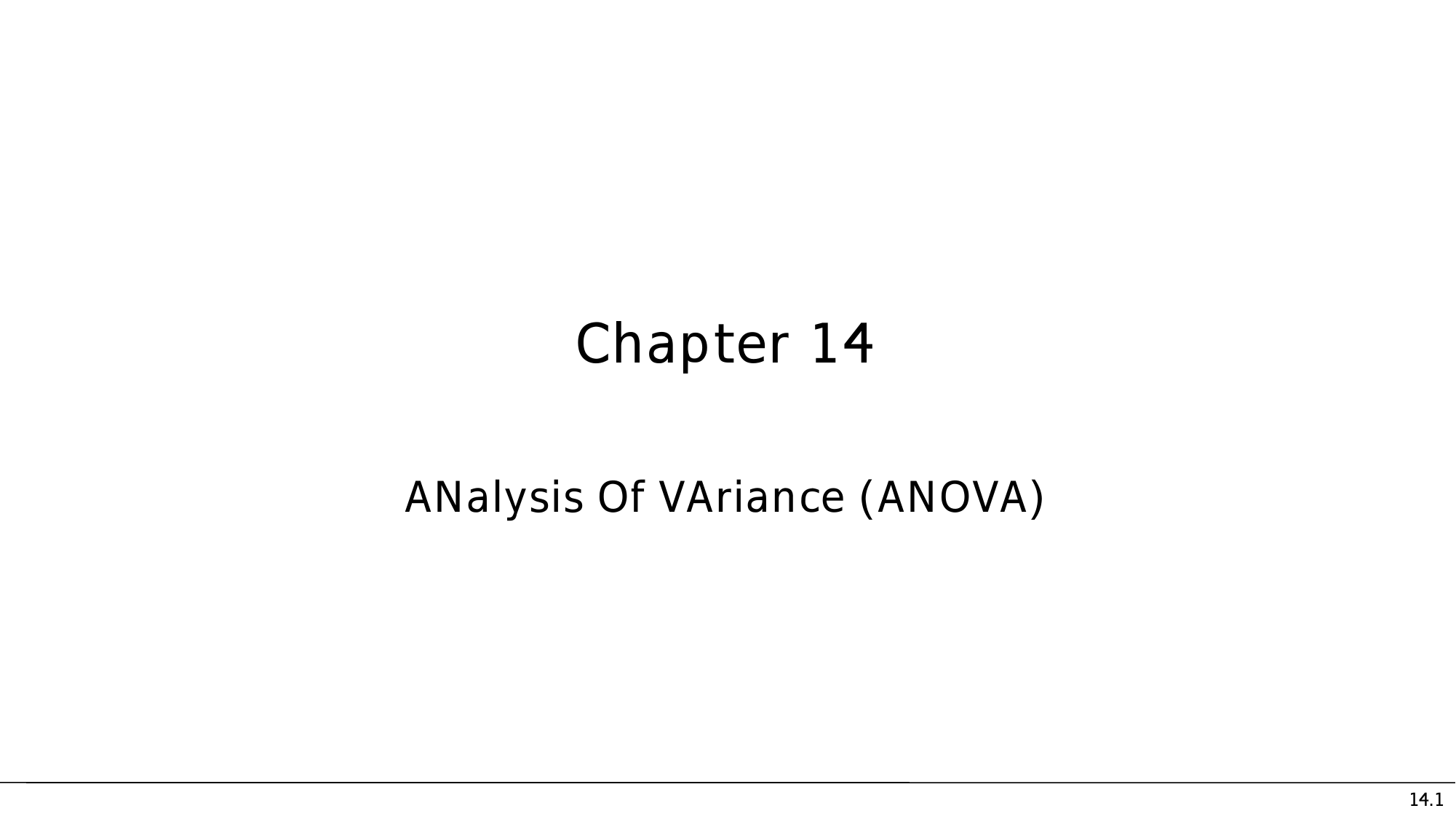

# Chapter 14
ANalysis Of VAriance (ANOVA)
14.1